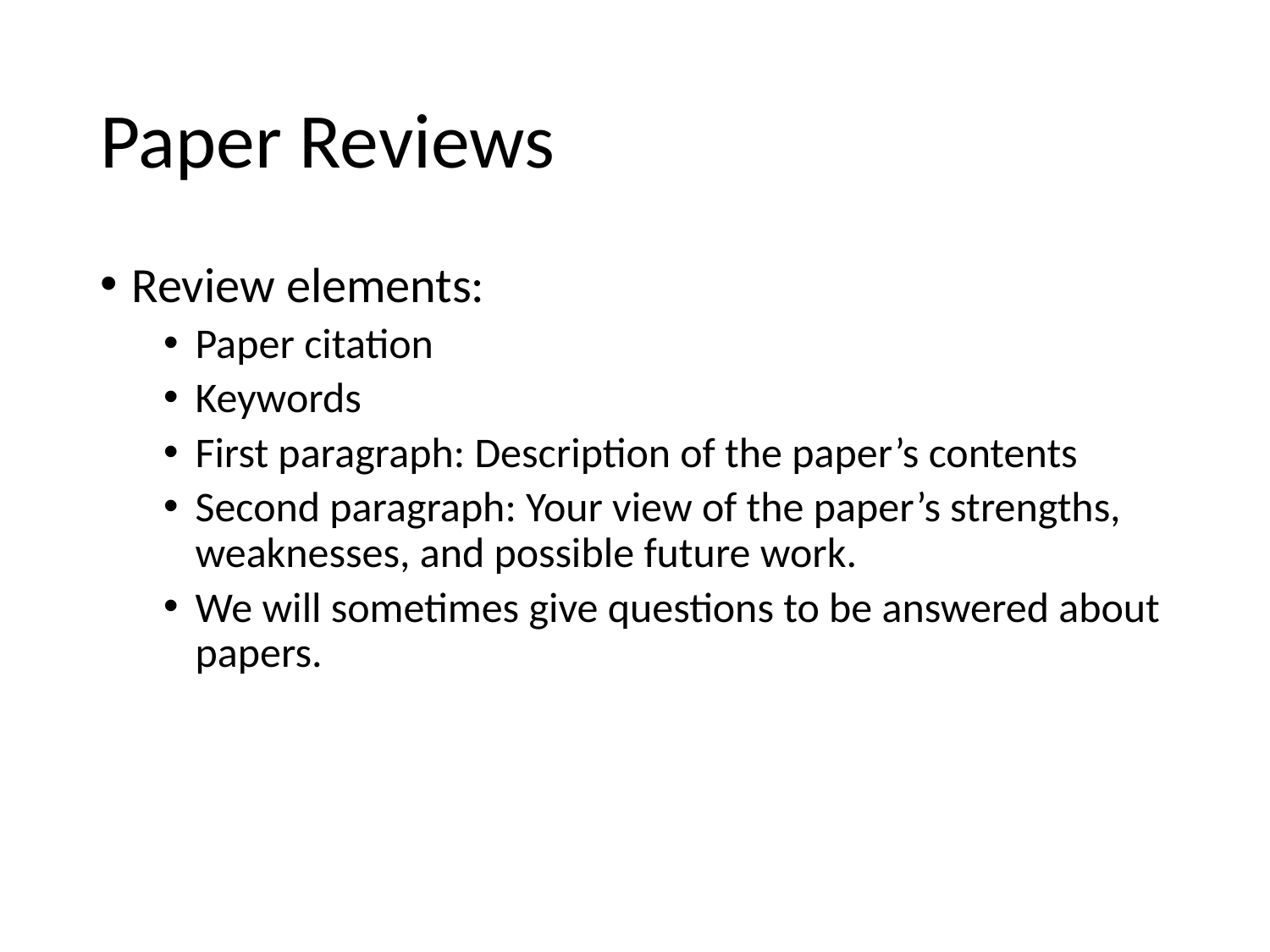

# Paper Reviews
Review elements:
Paper citation
Keywords
First paragraph: Description of the paper’s contents
Second paragraph: Your view of the paper’s strengths, weaknesses, and possible future work.
We will sometimes give questions to be answered about papers.